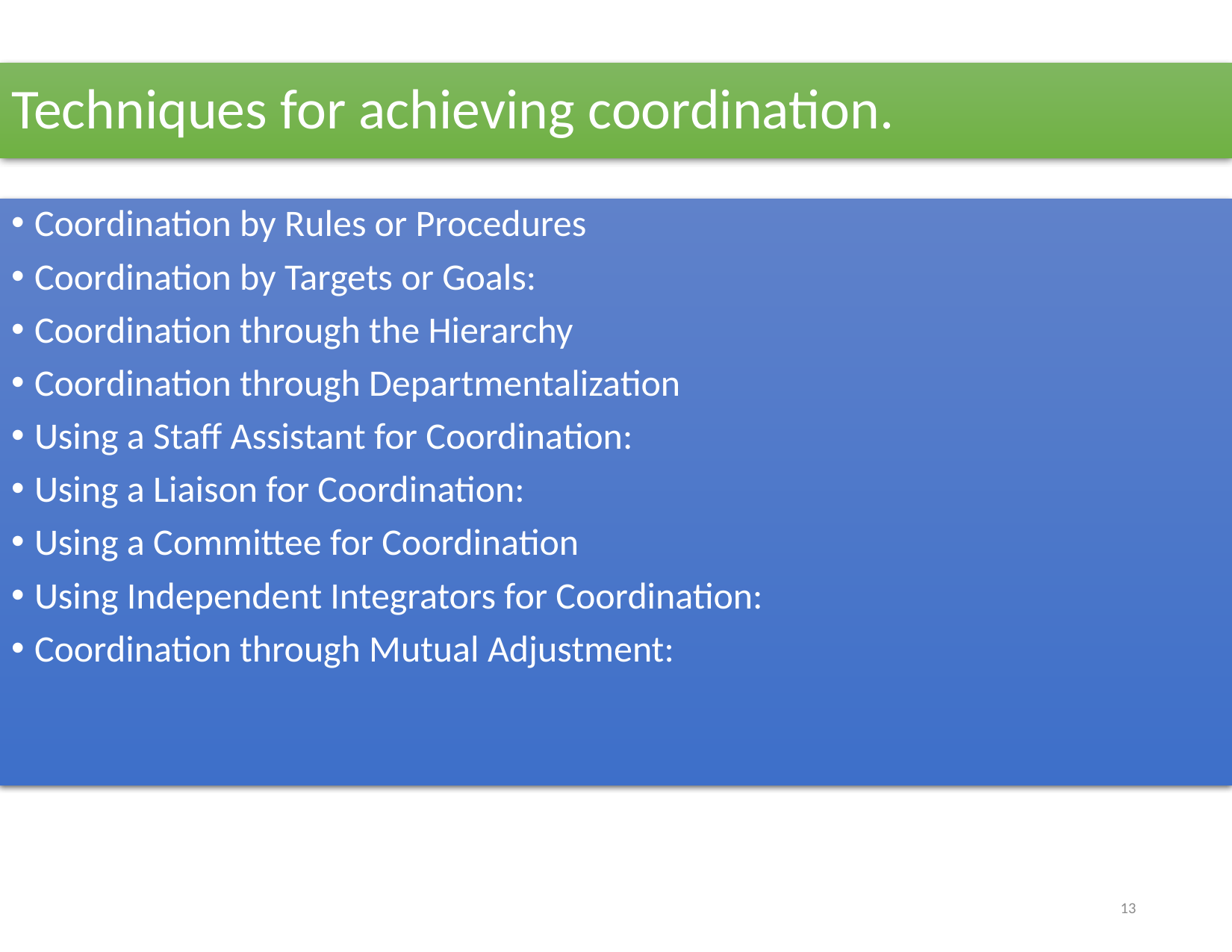

# Techniques for achieving coordination.
Coordination by Rules or Procedures
Coordination by Targets or Goals:
Coordination through the Hierarchy
Coordination through Departmentalization
Using a Staff Assistant for Coordination:
Using a Liaison for Coordination:
Using a Committee for Coordination
Using Independent Integrators for Coordination:
Coordination through Mutual Adjustment:
13